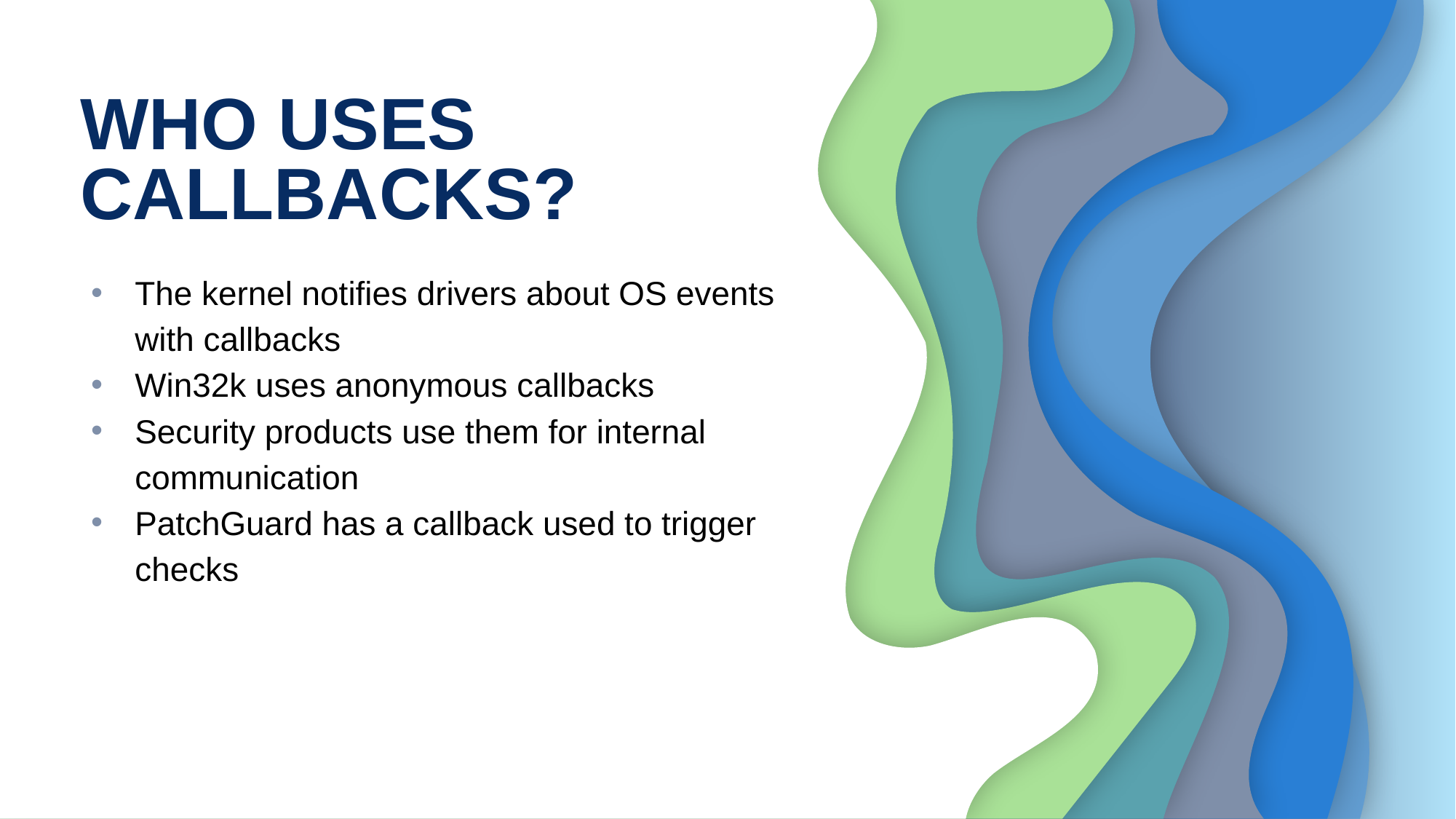

# WHO USES CALLBACKS?
The kernel notifies drivers about OS events with callbacks
Win32k uses anonymous callbacks
Security products use them for internal communication
PatchGuard has a callback used to trigger checks